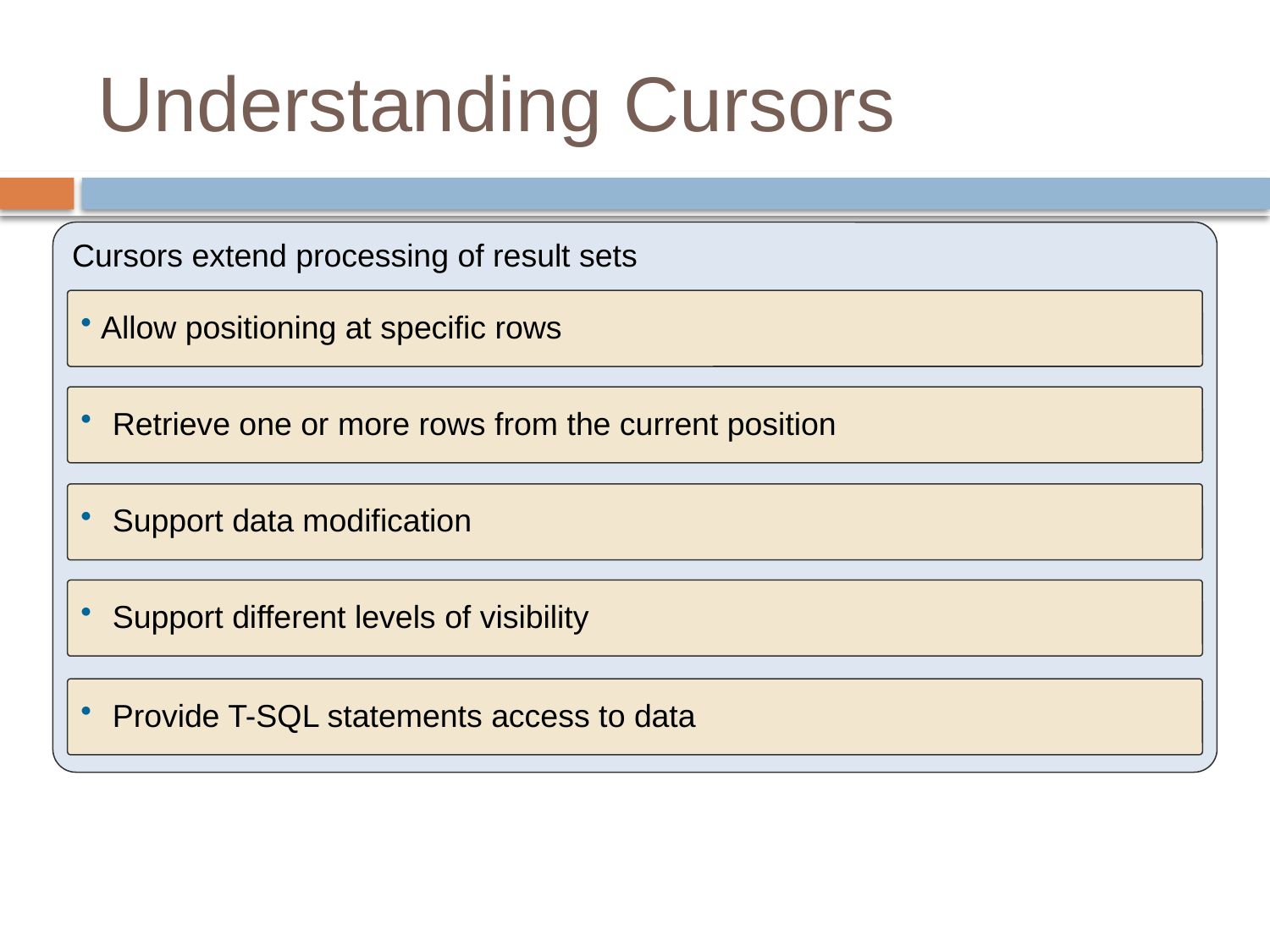

# Understanding Cursors
Cursors extend processing of result sets

 Allow positioning at specific rows

Retrieve one or more rows from the current position
Support data modification
Support different levels of visibility
Provide T-SQL statements access to data